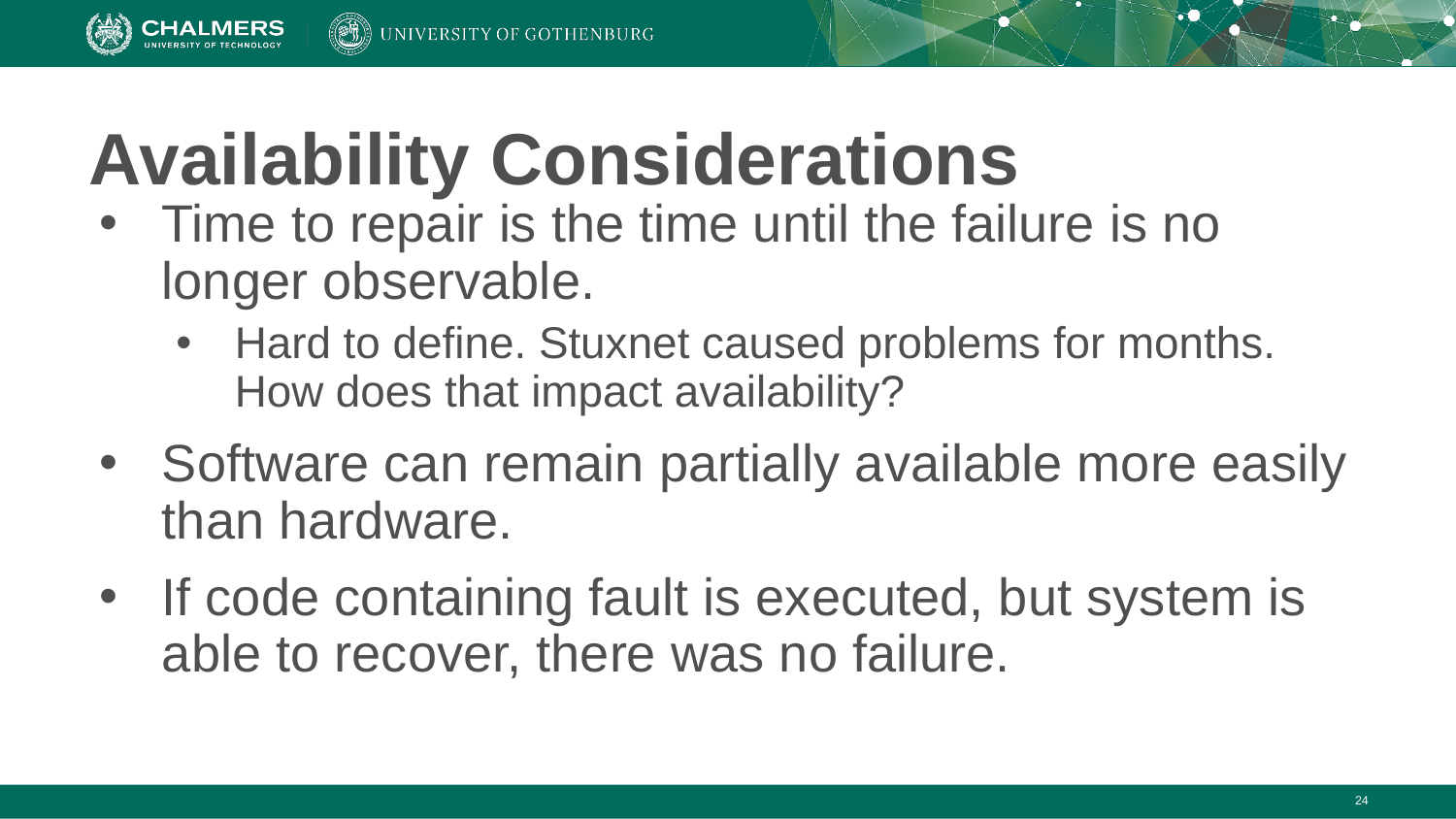

# Availability Considerations
Time to repair is the time until the failure is no longer observable.
Hard to define. Stuxnet caused problems for months. How does that impact availability?
Software can remain partially available more easily than hardware.
If code containing fault is executed, but system is able to recover, there was no failure.
24